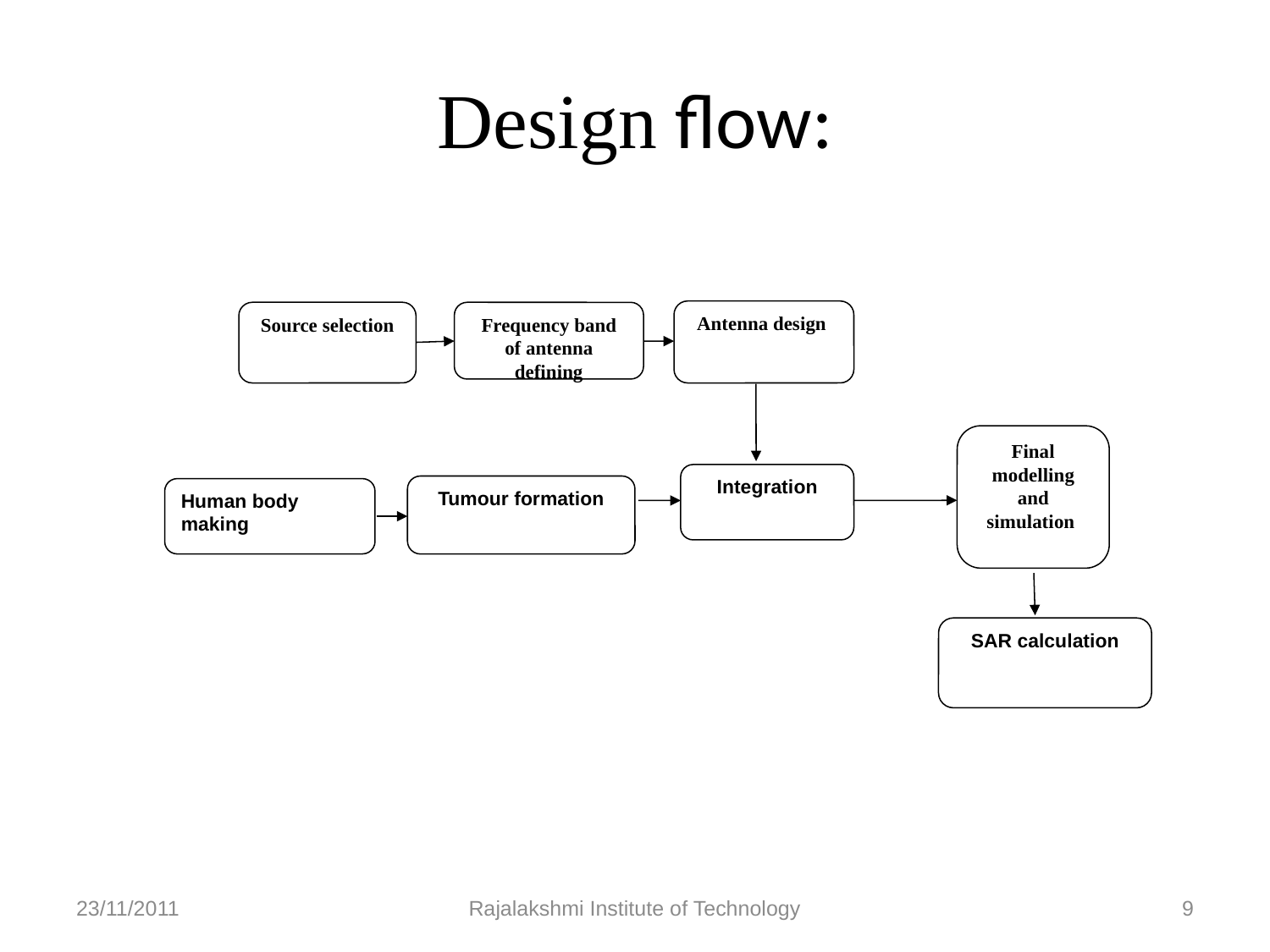

# Design flow:
Antenna design
Source selection
Frequency band of antenna defining

Final modelling and simulation
Integration
Tumour formation
Human body making

SAR calculation
23/11/2011
Rajalakshmi Institute of Technology
9